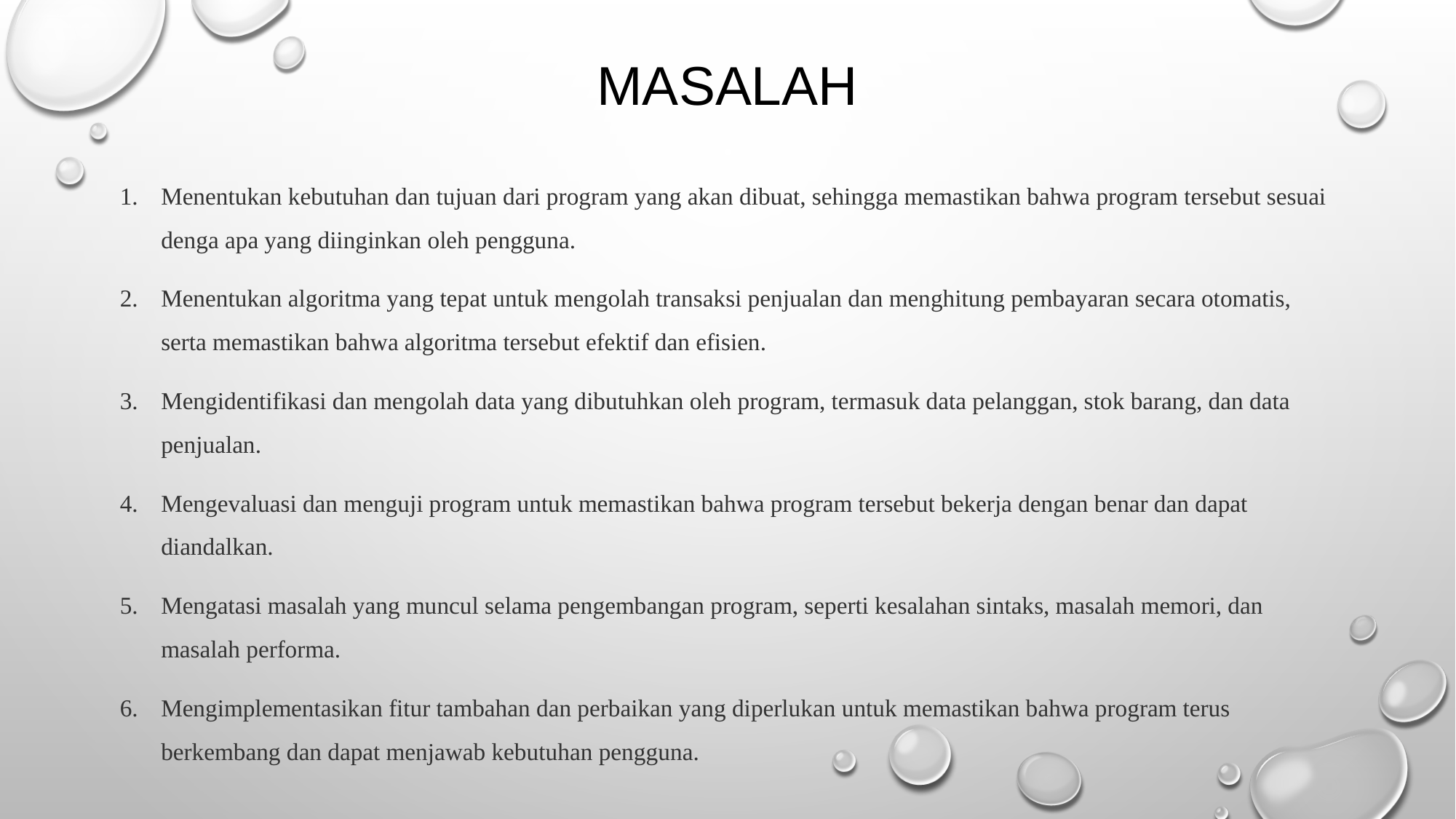

# Masalah
Menentukan kebutuhan dan tujuan dari program yang akan dibuat, sehingga memastikan bahwa program tersebut sesuai denga apa yang diinginkan oleh pengguna.
Menentukan algoritma yang tepat untuk mengolah transaksi penjualan dan menghitung pembayaran secara otomatis, serta memastikan bahwa algoritma tersebut efektif dan efisien.
Mengidentifikasi dan mengolah data yang dibutuhkan oleh program, termasuk data pelanggan, stok barang, dan data penjualan.
Mengevaluasi dan menguji program untuk memastikan bahwa program tersebut bekerja dengan benar dan dapat diandalkan.
Mengatasi masalah yang muncul selama pengembangan program, seperti kesalahan sintaks, masalah memori, dan masalah performa.
Mengimplementasikan fitur tambahan dan perbaikan yang diperlukan untuk memastikan bahwa program terus berkembang dan dapat menjawab kebutuhan pengguna.